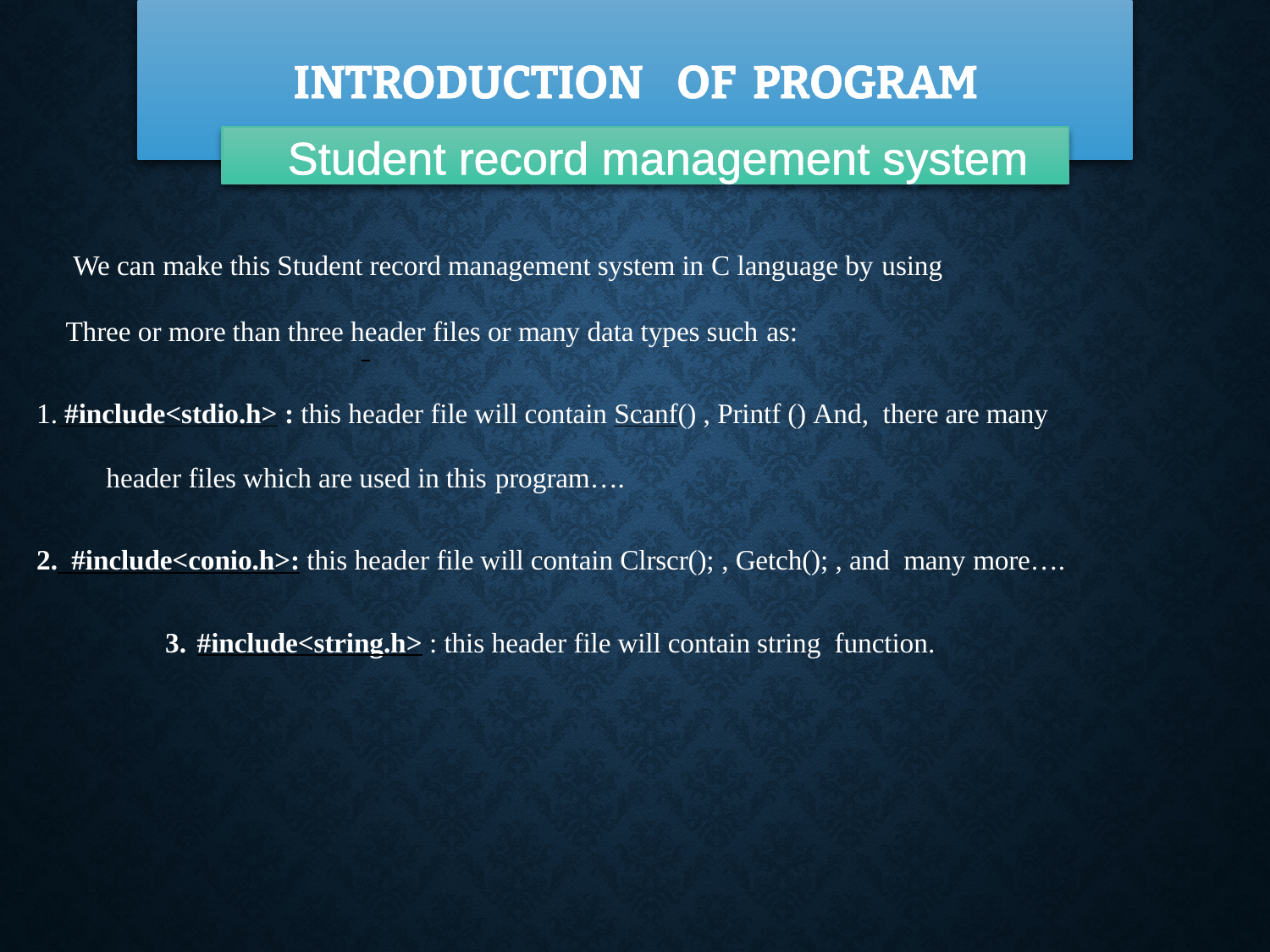

# IntroductIon    OF  program
     Student record management system
     We can make this Student record management system in C language by using

    Three or more than three header files or many data types such as:
 #include<stdio.h> : this header file will contain Scanf() , Printf () And,  there are many              header files which are used in this program….
  #include<conio.h>: this header file will contain Clrscr(); , Getch(); , and  many more….
#include<string.h> : this header file will contain string  function.